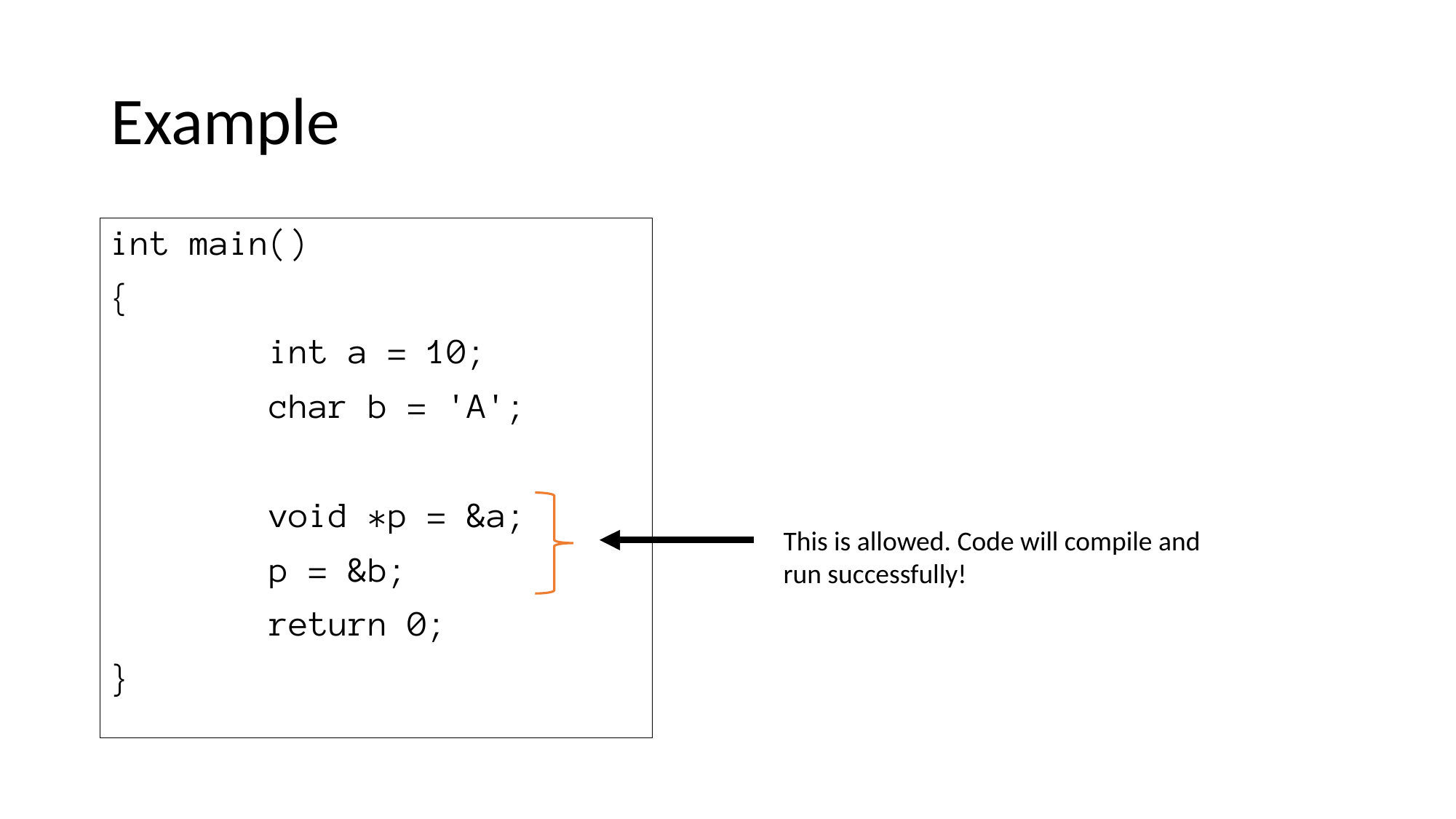

# Example
int main()
{
        int a = 10;
        char b = 'A';

        void *p = &a;
        p = &b;
        return 0;
}

This is allowed. Code will compile and run successfully!